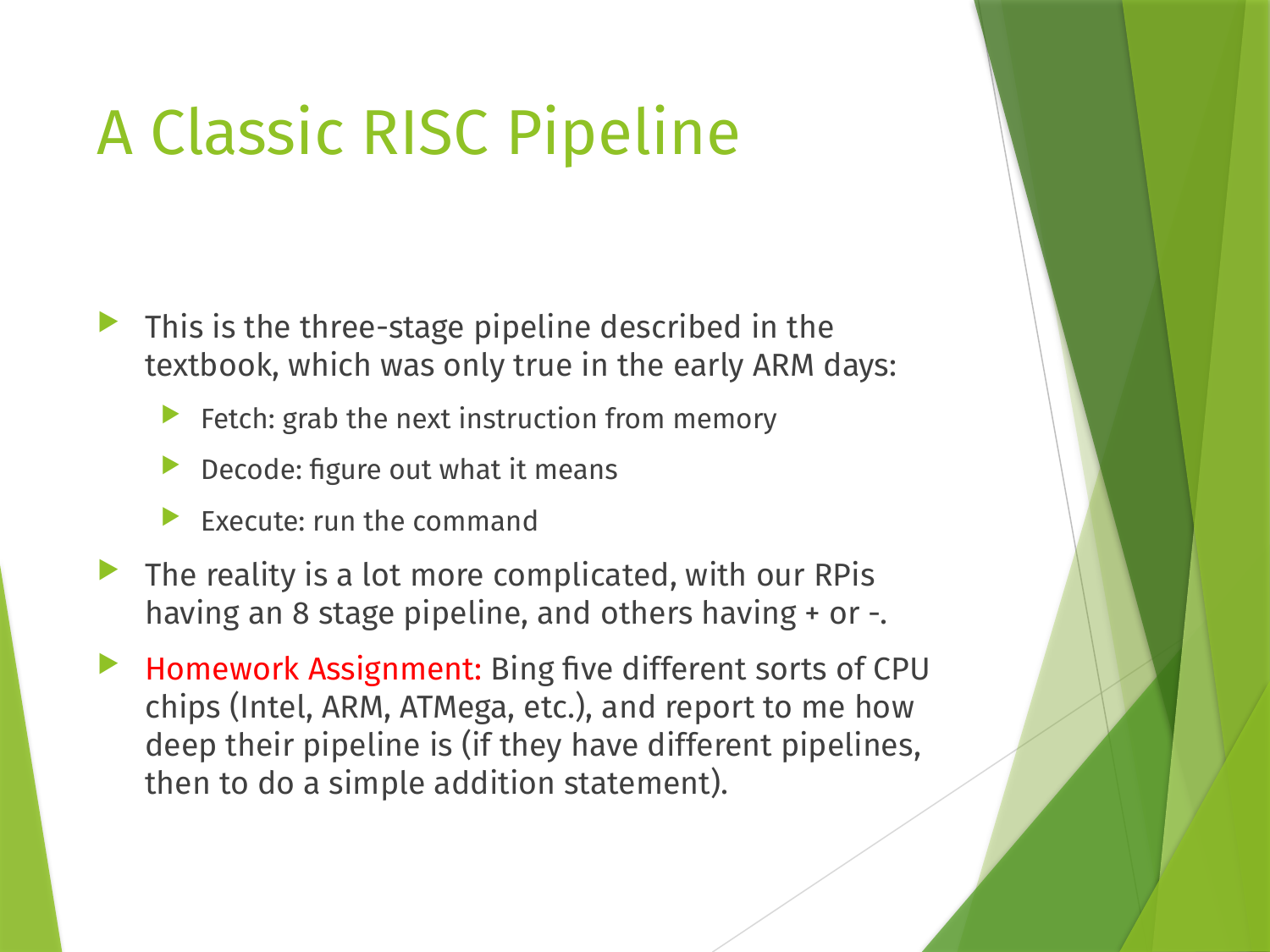

# A Classic RISC Pipeline
This is the three-stage pipeline described in the textbook, which was only true in the early ARM days:
Fetch: grab the next instruction from memory
Decode: figure out what it means
Execute: run the command
The reality is a lot more complicated, with our RPis having an 8 stage pipeline, and others having + or -.
Homework Assignment: Bing five different sorts of CPU chips (Intel, ARM, ATMega, etc.), and report to me how deep their pipeline is (if they have different pipelines, then to do a simple addition statement).